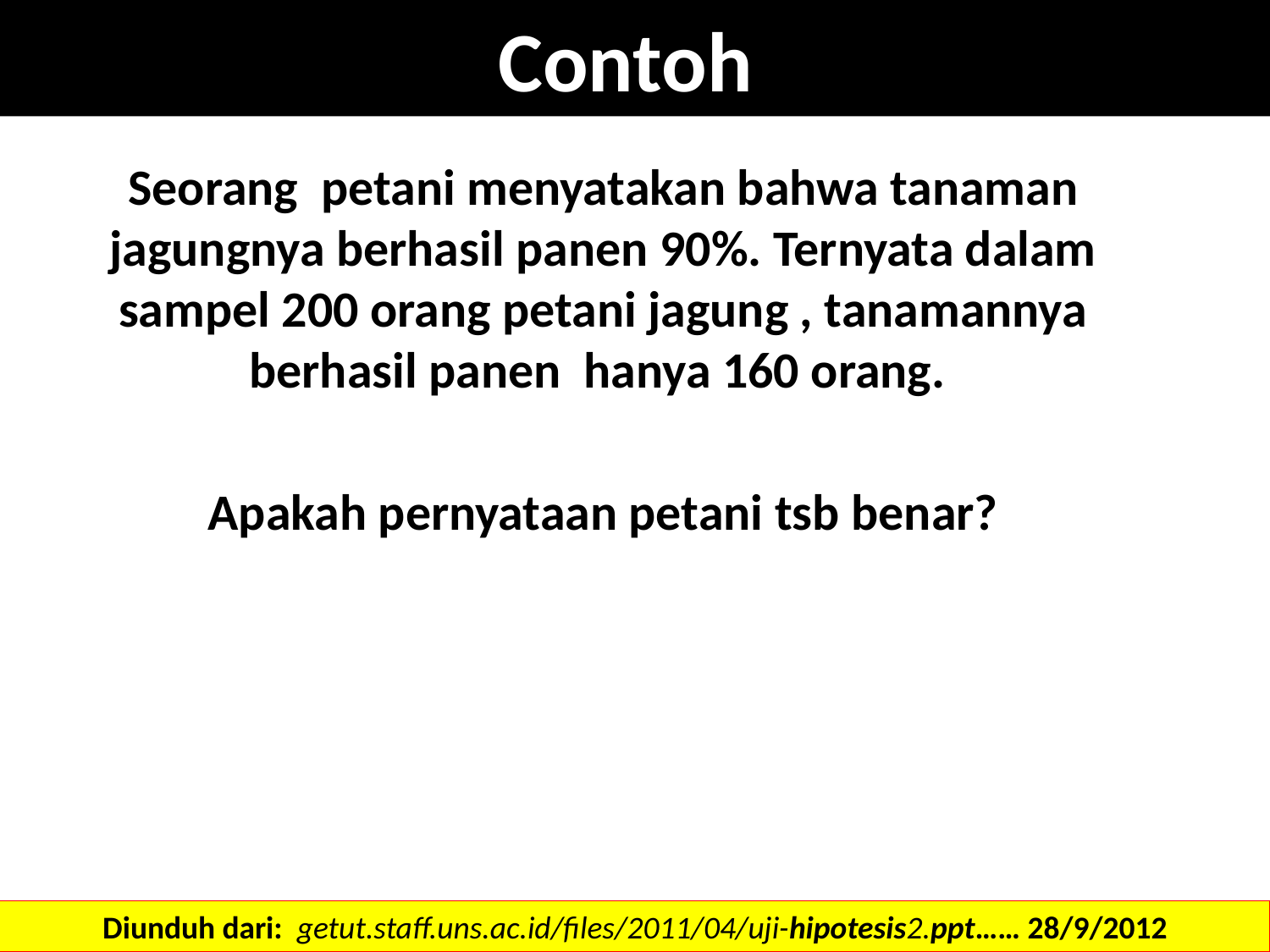

# Contoh
Seorang  petani menyatakan bahwa tanaman jagungnya berhasil panen 90%. Ternyata dalam sampel 200 orang petani jagung , tanamannya berhasil panen  hanya 160 orang.

Apakah pernyataan petani tsb benar?
Diunduh dari:  getut.staff.uns.ac.id/files/2011/04/uji-hipotesis2.ppt…… 28/9/2012